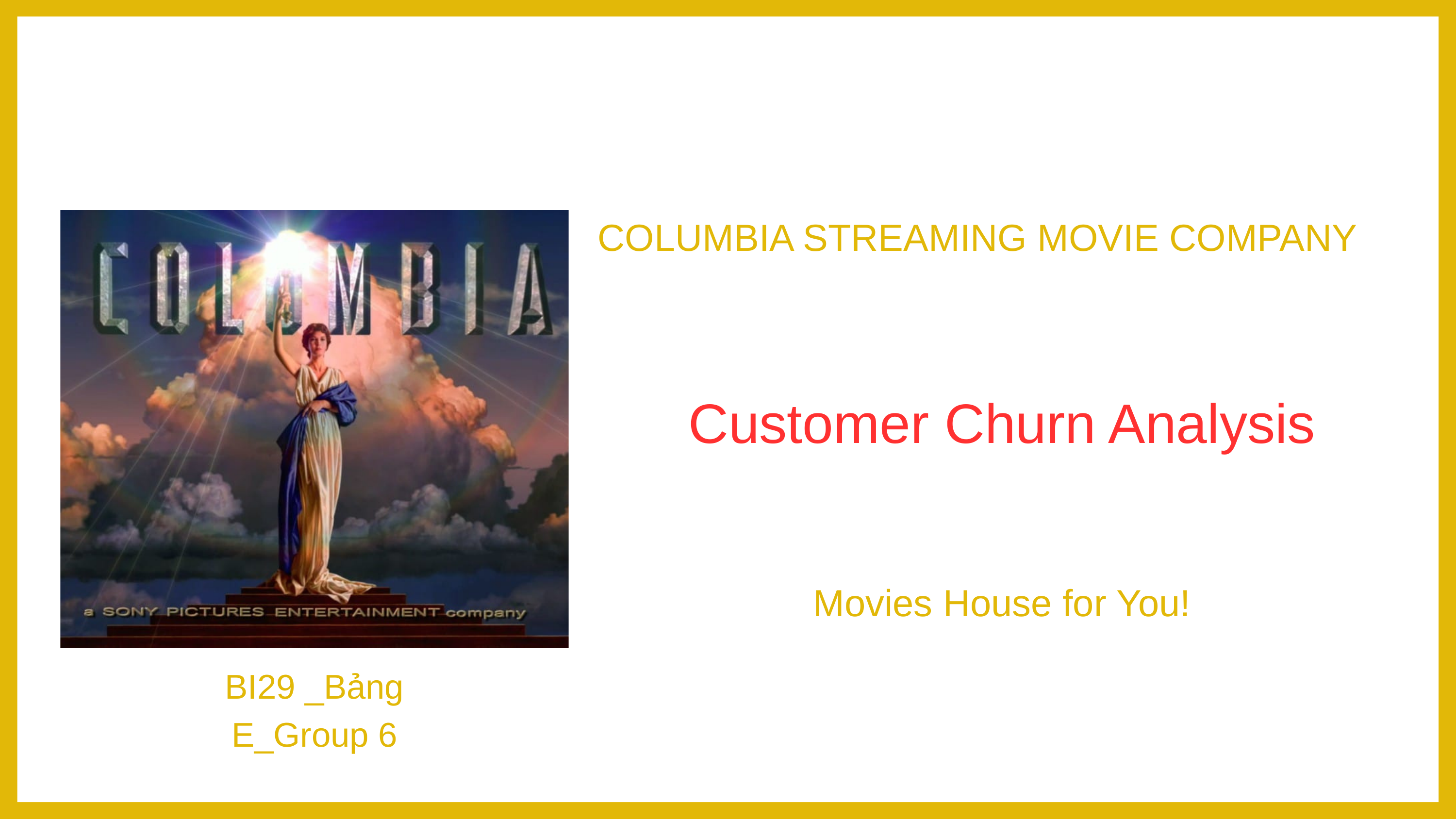

COLUMBIA STREAMING MOVIE COMPANY
Movies House for You!
Customer Churn Analysis
BI29 _Bảng E_Group 6